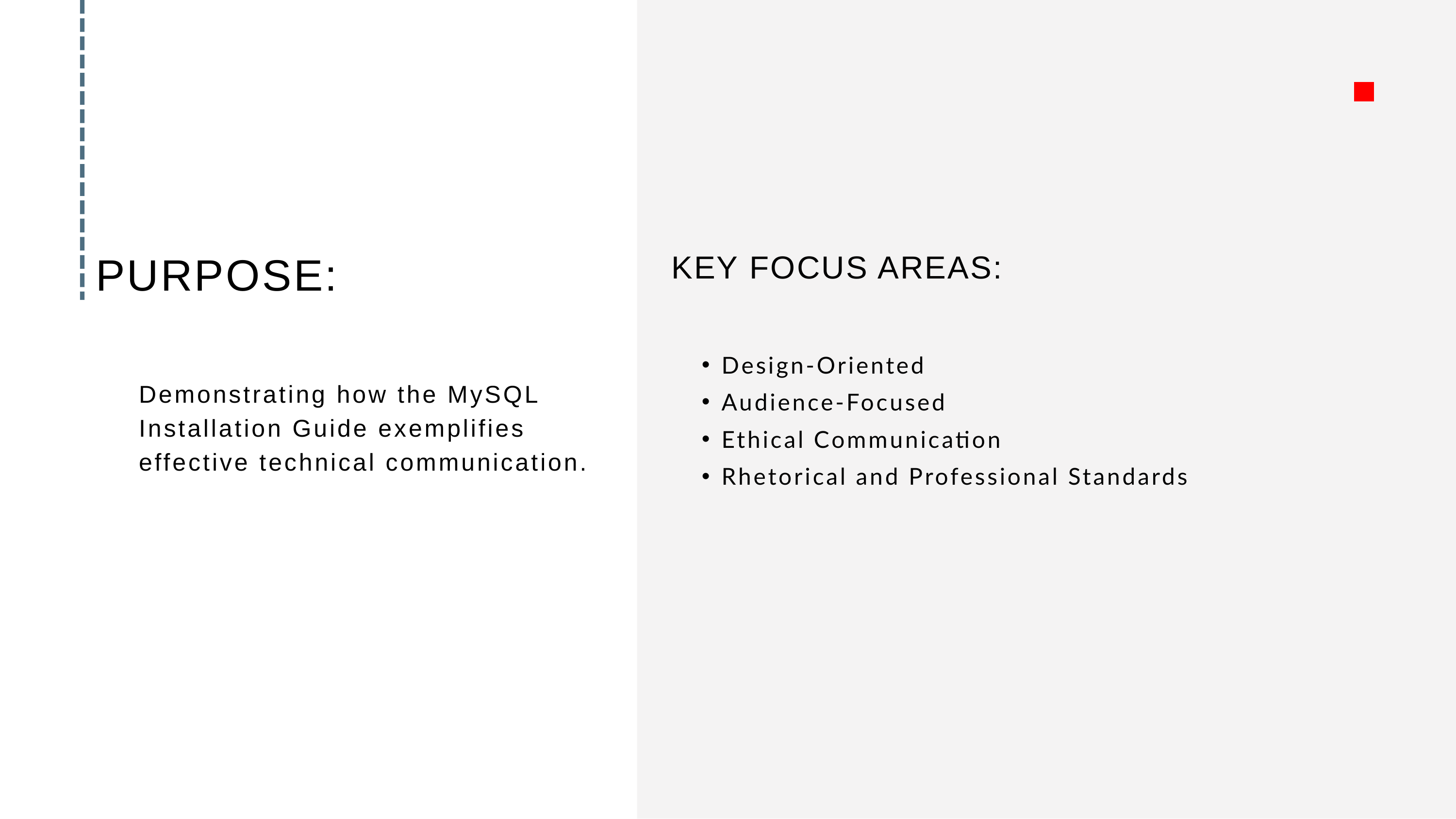

PURPOSE:
KEY FOCUS AREAS:

Design-Oriented
Audience-Focused
Ethical Communication
Rhetorical and Professional Standards

Demonstrating how the MySQL Installation Guide exemplifies effective technical communication.